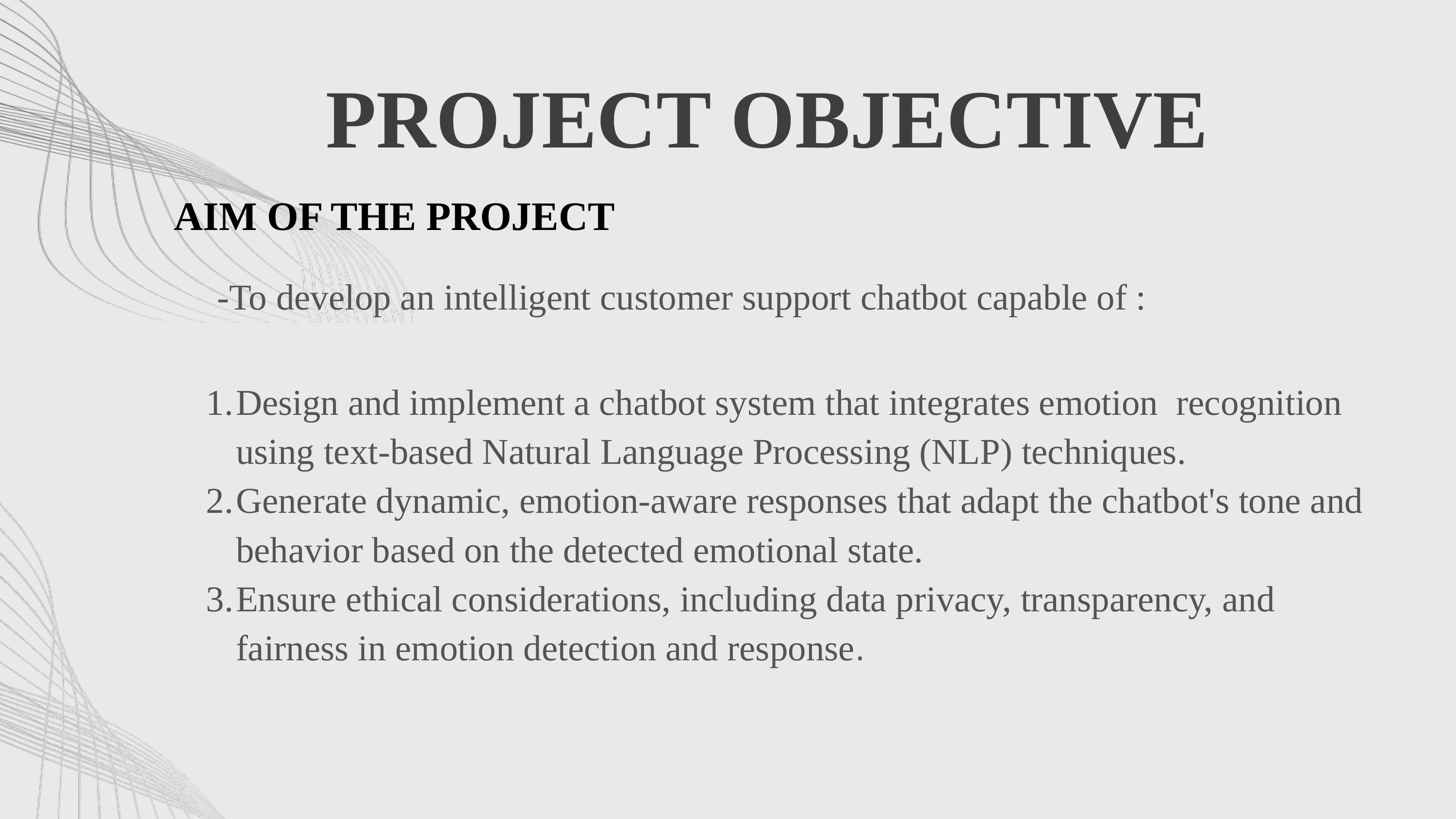

PROJECT OBJECTIVE
 AIM OF THE PROJECT
-To develop an intelligent customer support chatbot capable of :

Design and implement a chatbot system that integrates emotion  recognition using text-based Natural Language Processing (NLP) techniques.
Generate dynamic, emotion-aware responses that adapt the chatbot's tone and behavior based on the detected emotional state.
Ensure ethical considerations, including data privacy, transparency, and fairness in emotion detection and response.